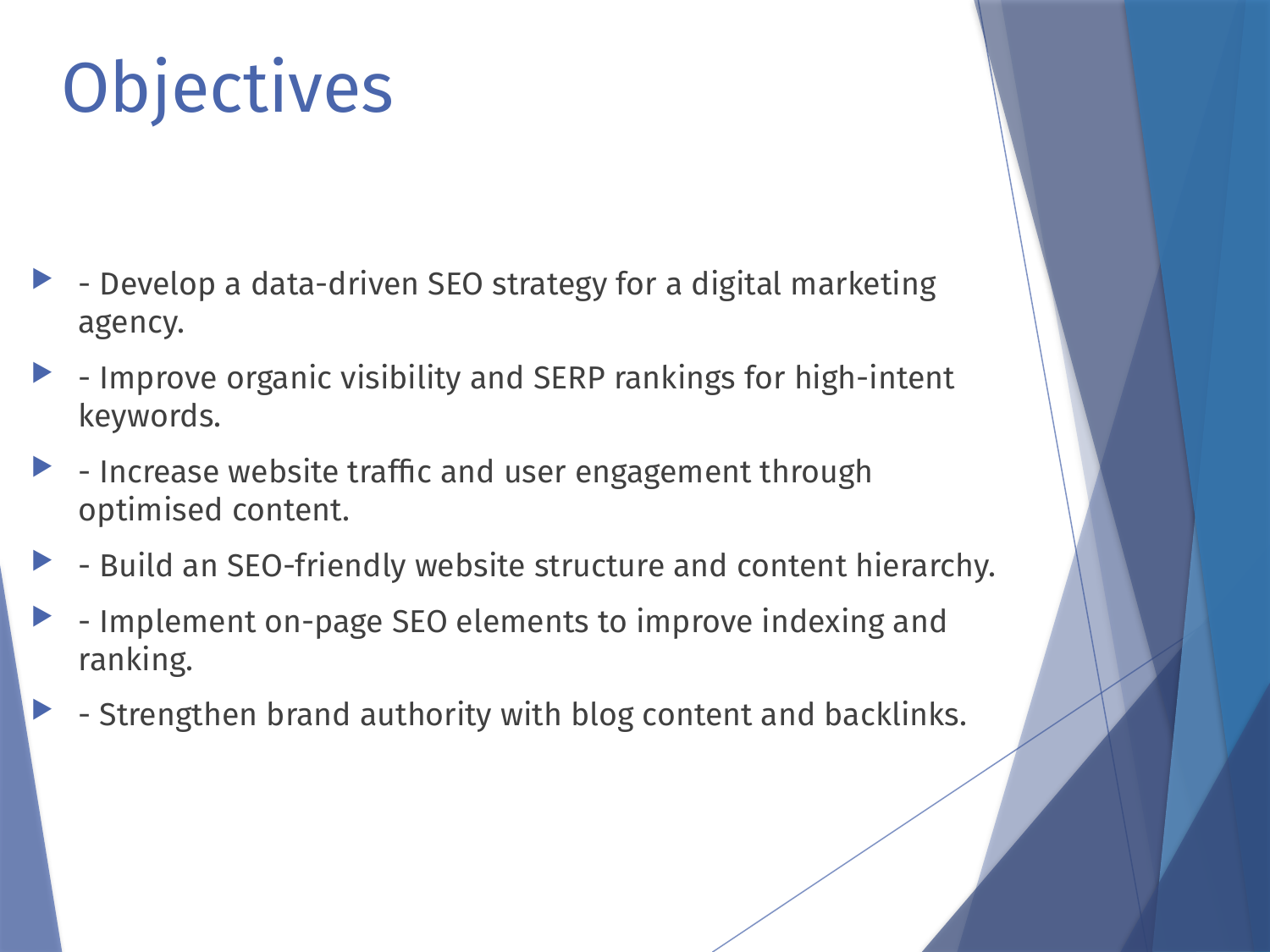

# Objectives
- Develop a data-driven SEO strategy for a digital marketing agency.
- Improve organic visibility and SERP rankings for high-intent keywords.
- Increase website traffic and user engagement through optimised content.
- Build an SEO-friendly website structure and content hierarchy.
- Implement on-page SEO elements to improve indexing and ranking.
- Strengthen brand authority with blog content and backlinks.